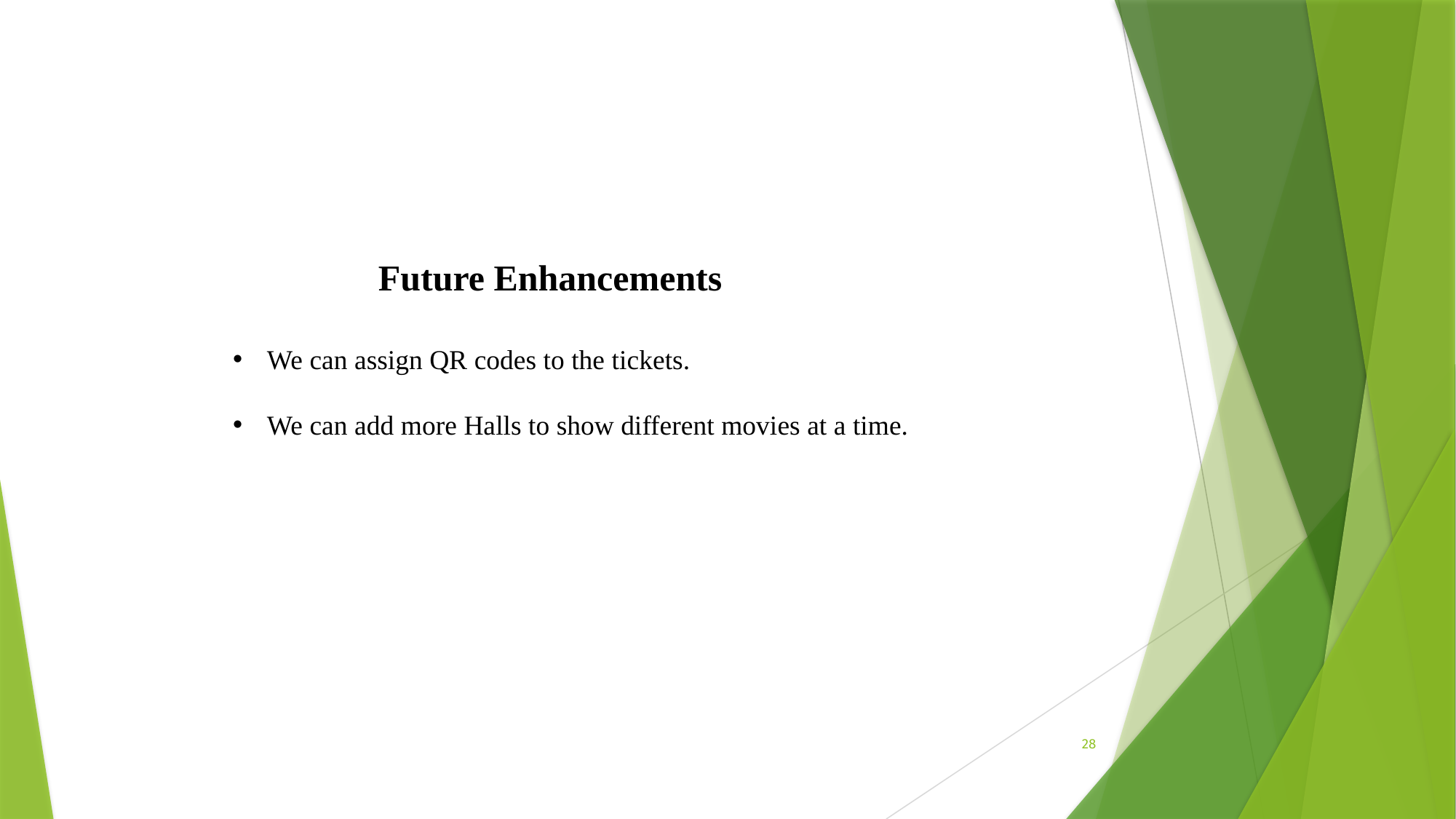

Future Enhancements

We can assign QR codes to the tickets.

We can add more Halls to show different movies at a time.

28